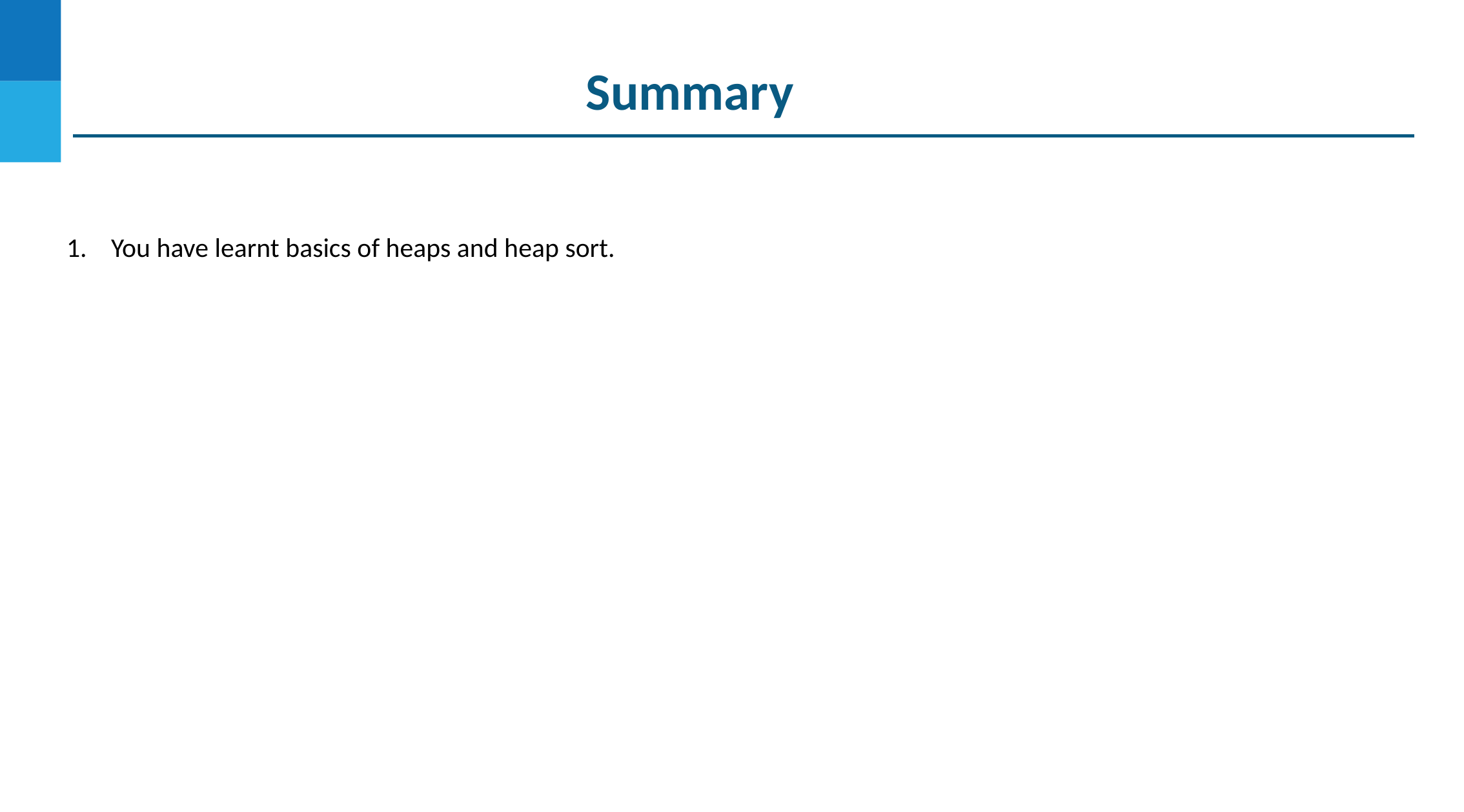

# Summary
You have learnt basics of heaps and heap sort.